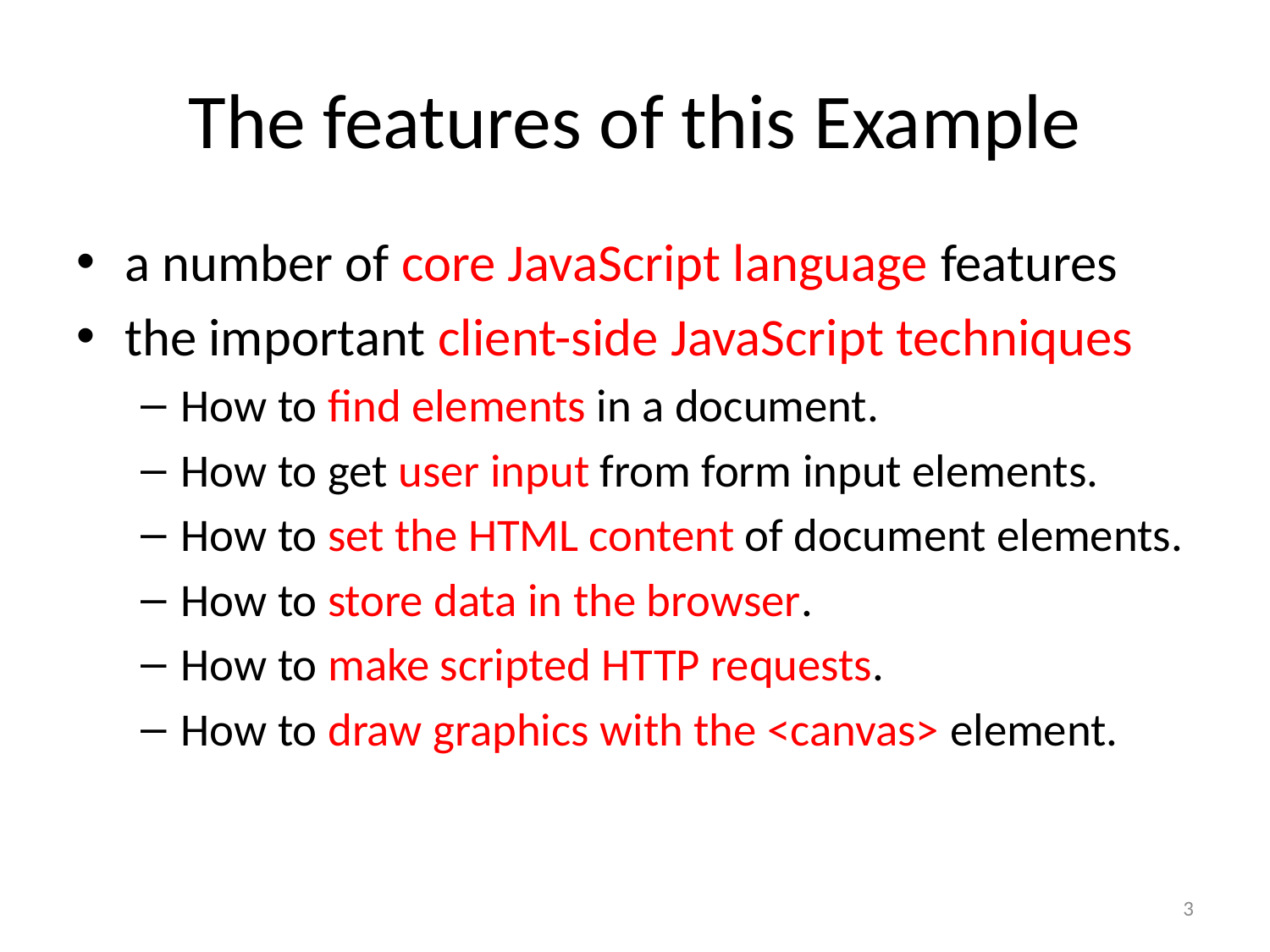

# The features of this Example
a number of core JavaScript language features
the important client-side JavaScript techniques
How to find elements in a document.
How to get user input from form input elements.
How to set the HTML content of document elements.
How to store data in the browser.
How to make scripted HTTP requests.
How to draw graphics with the <canvas> element.
3